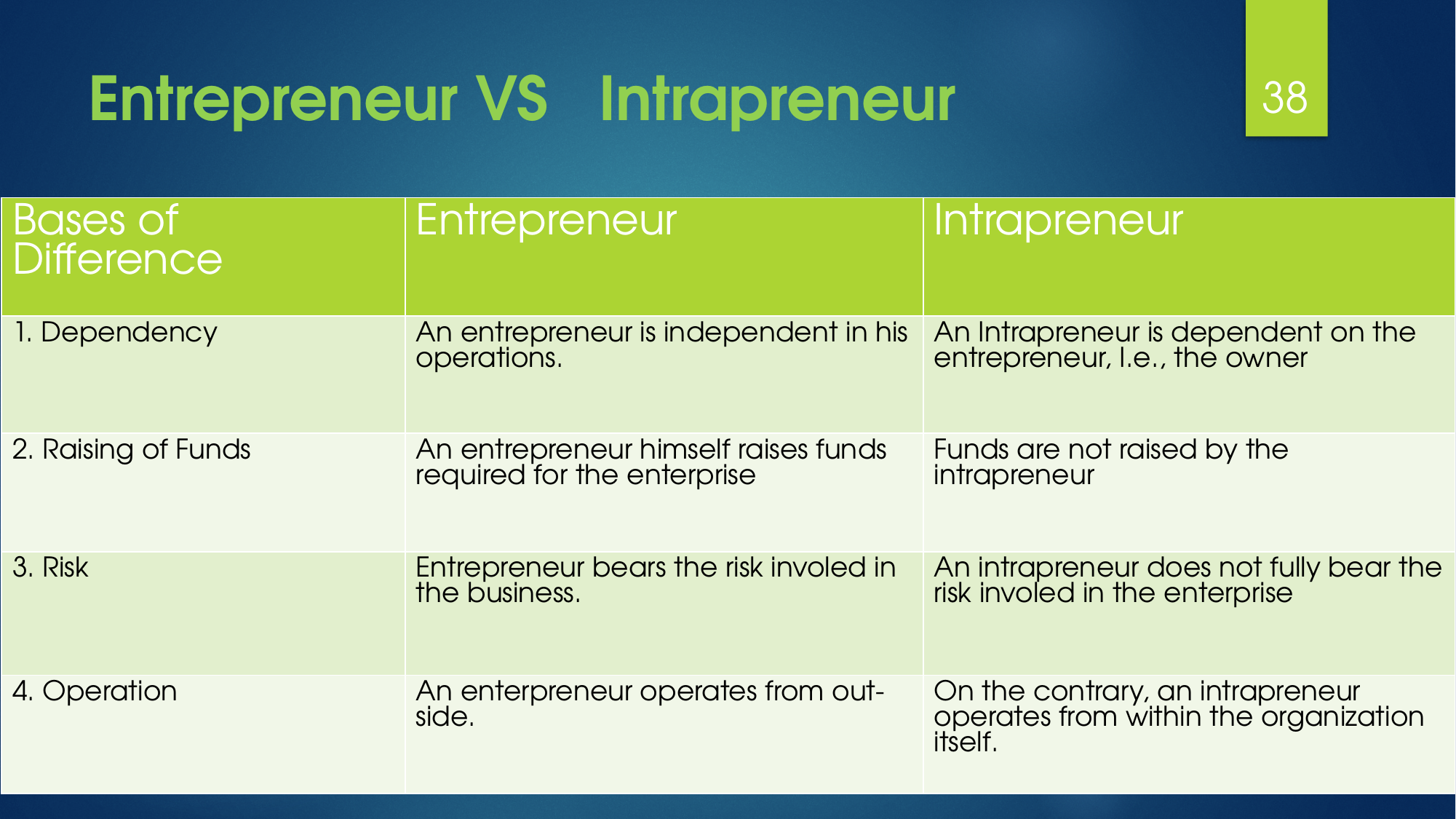

38
# Entrepreneur VS   Intrapreneur
| Bases of Difference | Entrepreneur | Intrapreneur |
| --- | --- | --- |
| 1. Dependency | An entrepreneur is independent in his operations. | An Intrapreneur is dependent on the entrepreneur, I.e., the owner |
| 2. Raising of Funds | An entrepreneur himself raises funds required for the enterprise | Funds are not raised by the intrapreneur |
| 3. Risk | Entrepreneur bears the risk involed in the business. | An intrapreneur does not fully bear the risk involed in the enterprise |
| 4. Operation | An enterpreneur operates from out-side. | On the contrary, an intrapreneur operates from within the organization itself. |